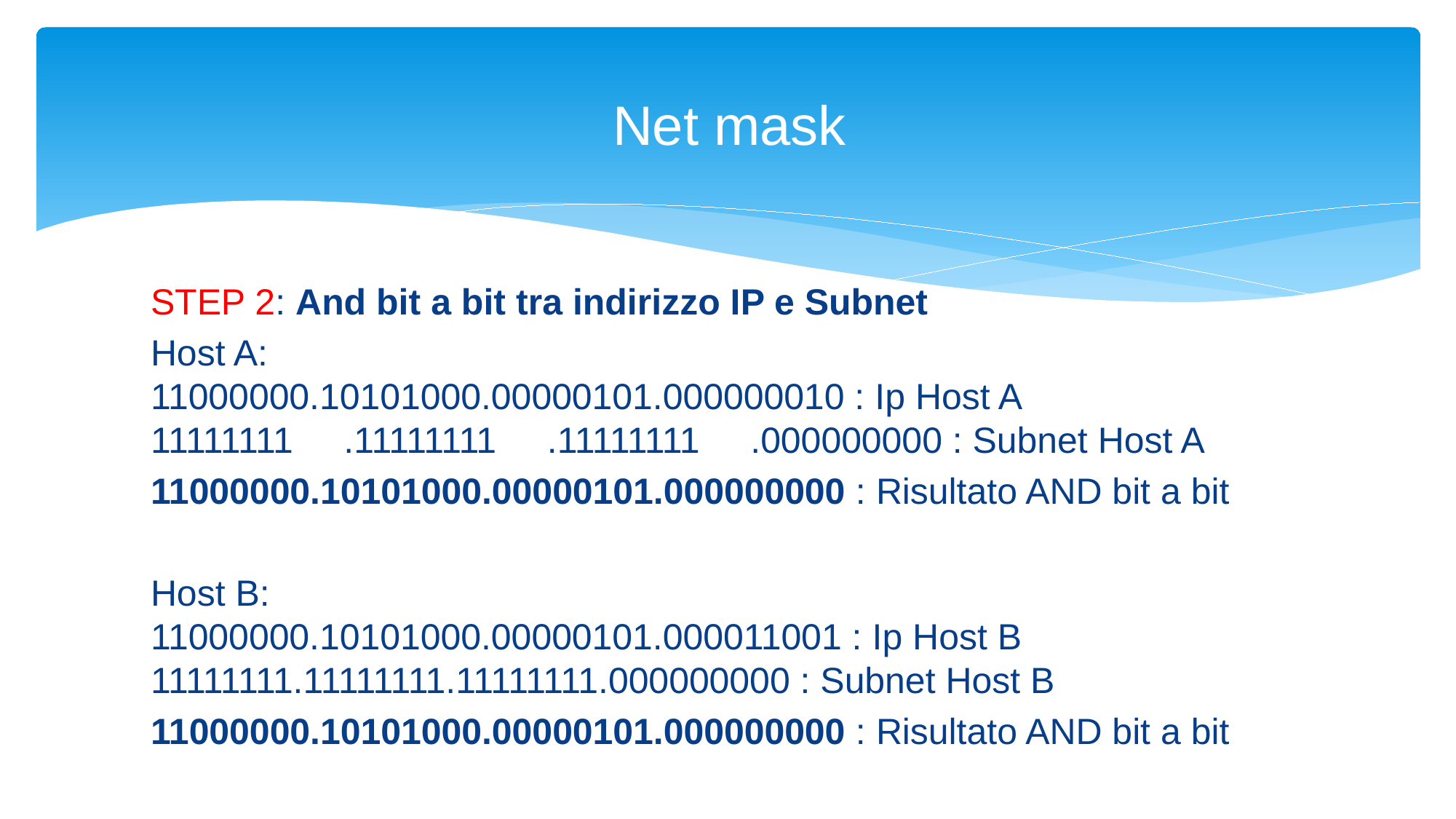

# Net mask
STEP 2: And bit a bit tra indirizzo IP e Subnet
Host A:
11000000.10101000.00000101.000000010 : Ip Host A
11111111     .11111111     .11111111     .000000000 : Subnet Host A
11000000.10101000.00000101.000000000 : Risultato AND bit a bit

Host B:
11000000.10101000.00000101.000011001 : Ip Host B
11111111.11111111.11111111.000000000 : Subnet Host B
11000000.10101000.00000101.000000000 : Risultato AND bit a bit